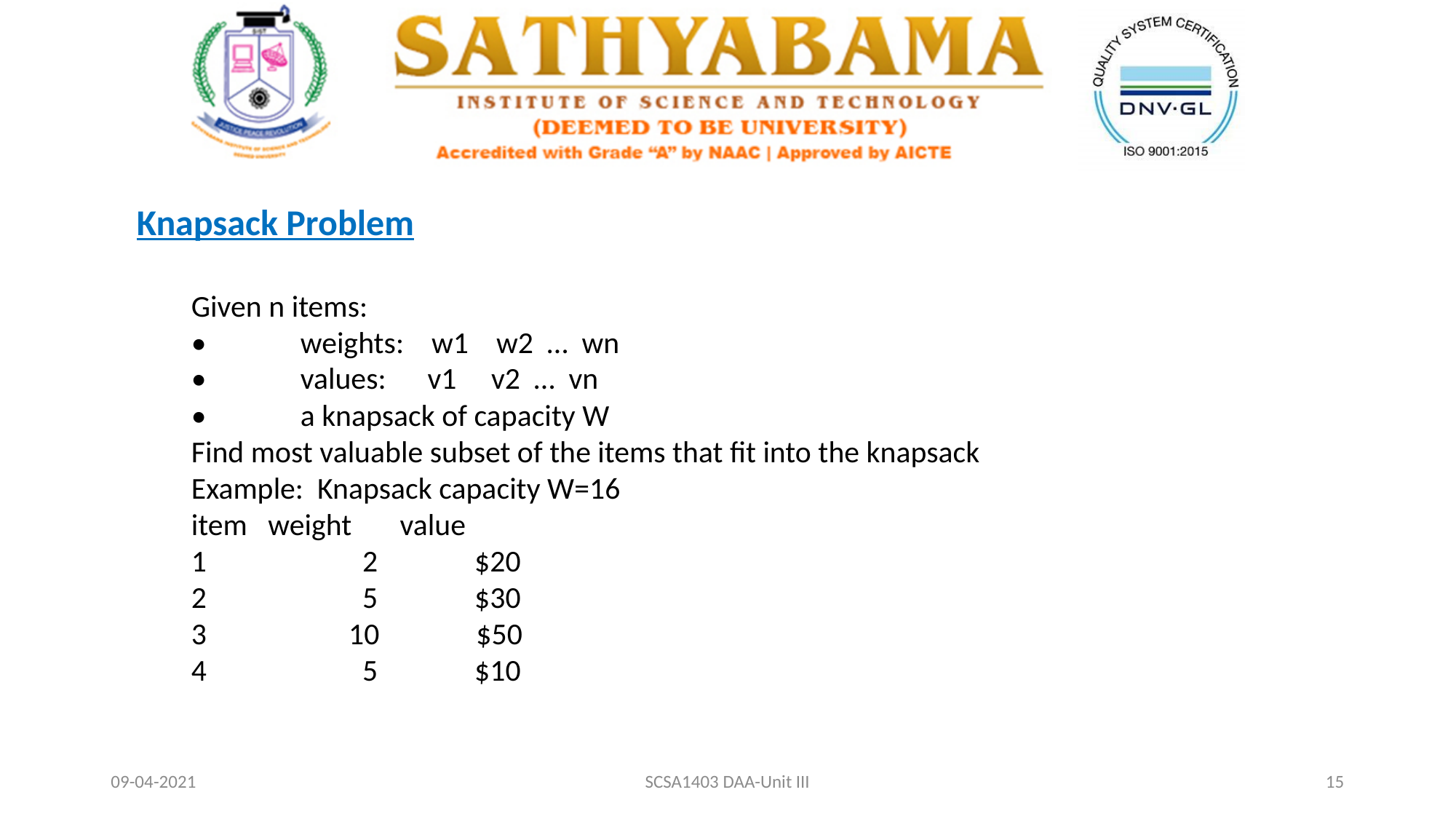

Knapsack Problem

Given n items:
•	weights:    w1    w2  …  wn
•	values:      v1     v2  …  vn
•	a knapsack of capacity W
Find most valuable subset of the items that fit into the knapsack
Example:  Knapsack capacity W=16
item   weight       value
1	         2              $20
2	         5              $30
3	       10              $50
4	         5              $10

09-04-2021
SCSA1403 DAA-Unit III
15